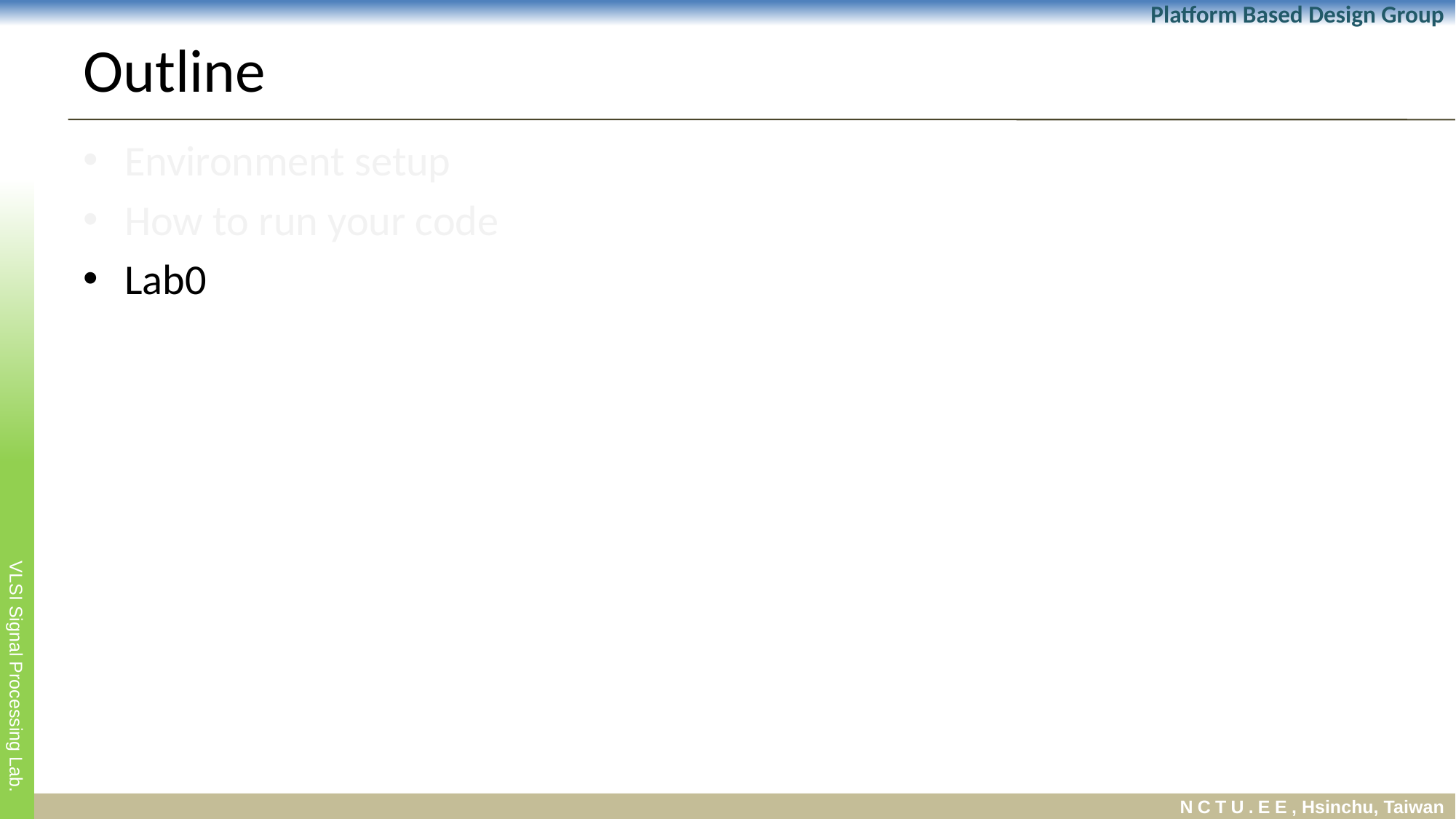

# Outline
Environment setup
How to run your code
Lab0